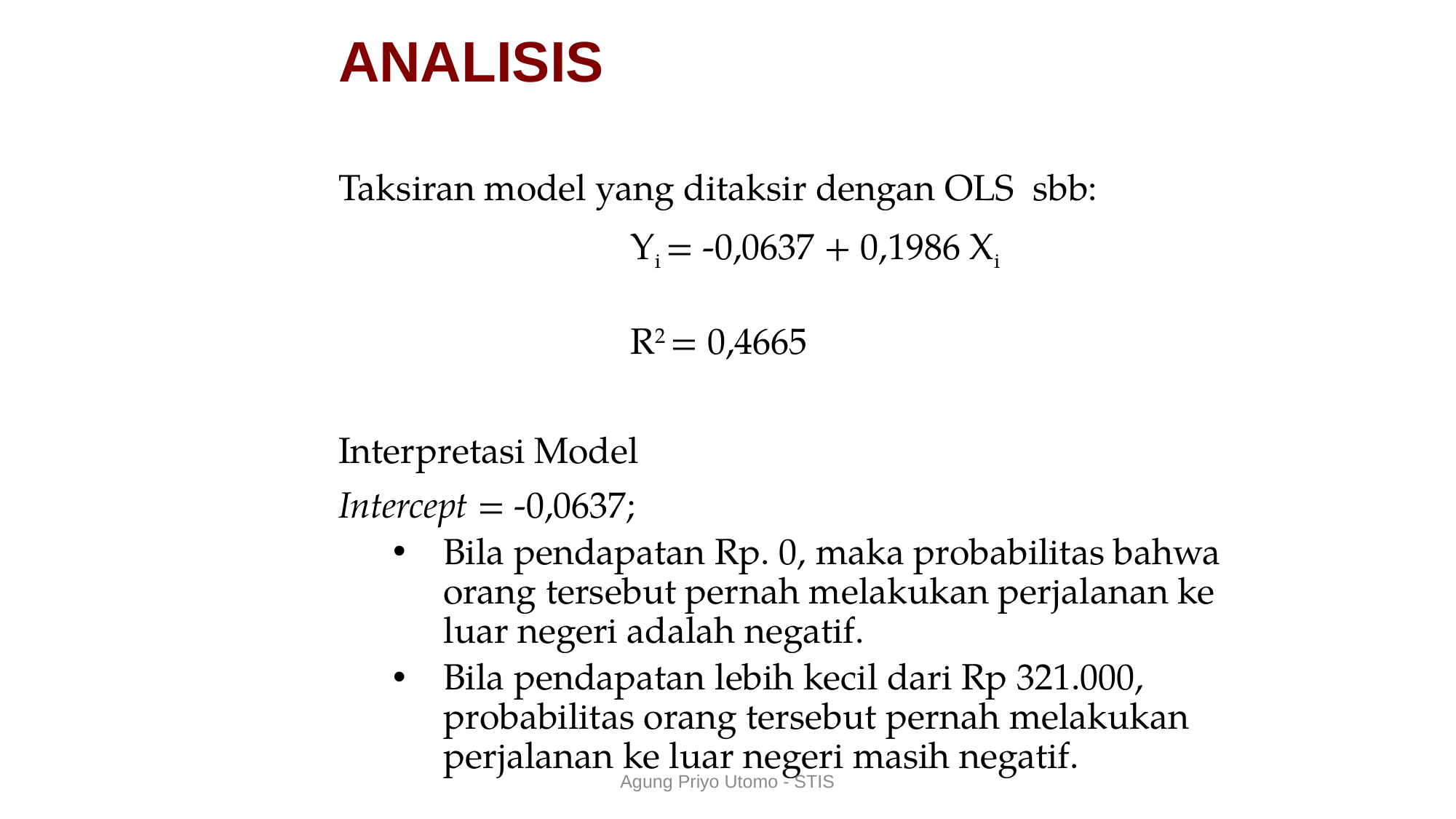

# ANALISIS
Taksiran model yang ditaksir dengan OLS  sbb:
			Yi = -0,0637 + 0,1986 Xi
			R2 = 0,4665

Interpretasi Model
Intercept = -0,0637;
Bila pendapatan Rp. 0, maka probabilitas bahwa orang tersebut pernah melakukan perjalanan ke luar negeri adalah negatif.
Bila pendapatan lebih kecil dari Rp 321.000, probabilitas orang tersebut pernah melakukan perjalanan ke luar negeri masih negatif.
Agung Priyo Utomo - STIS